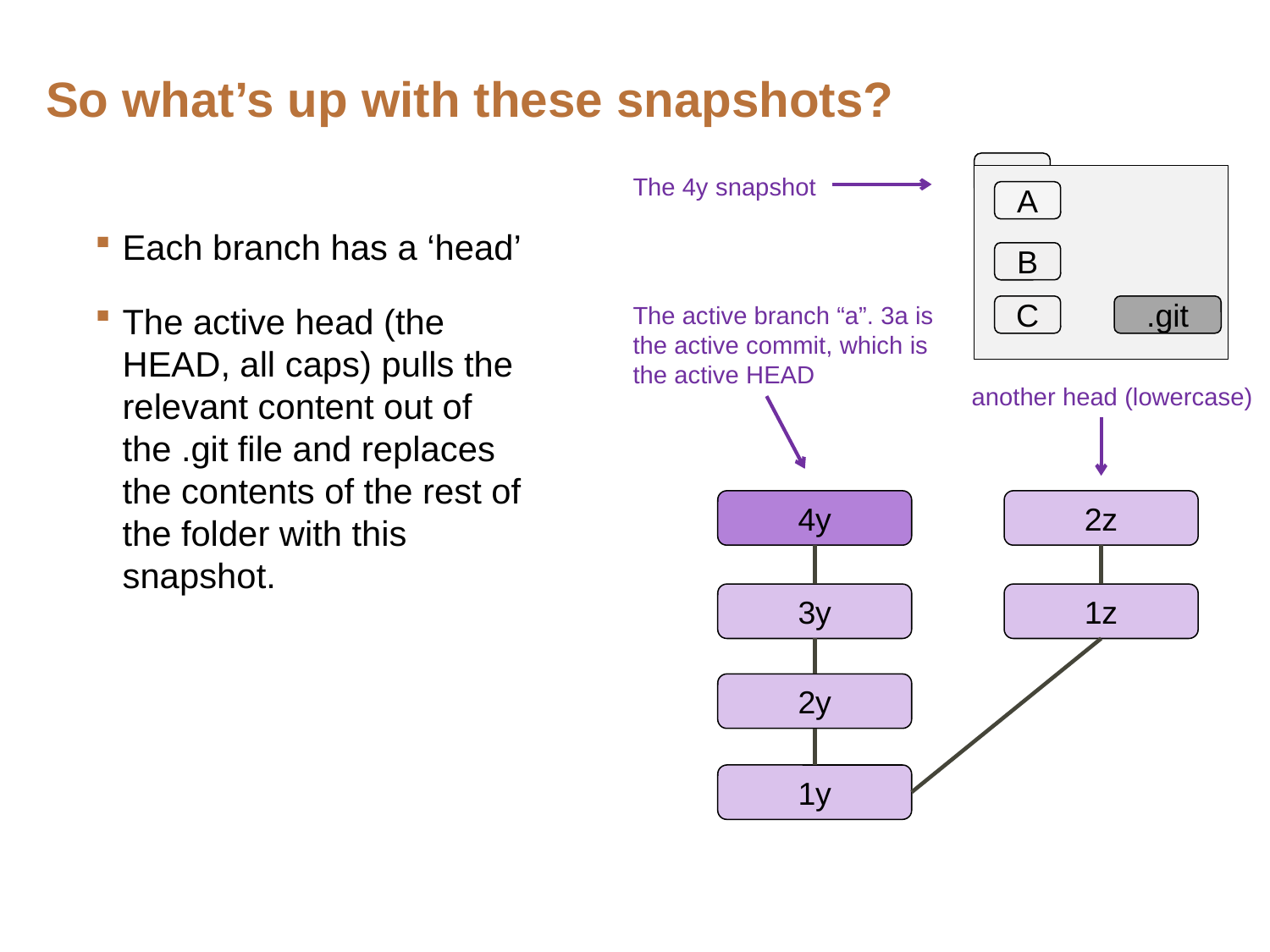

# So what’s up with these snapshots?

The 4y snapshot

A
Each branch has a ‘head’
The active head (the HEAD, all caps) pulls the relevant content out of the .git file and replaces the contents of the rest of the folder with this snapshot.
B
The active branch “a”. 3a is the active commit, which is the active HEAD
C
.git
another head (lowercase)
4y
2z
3y
1z
2y
1y